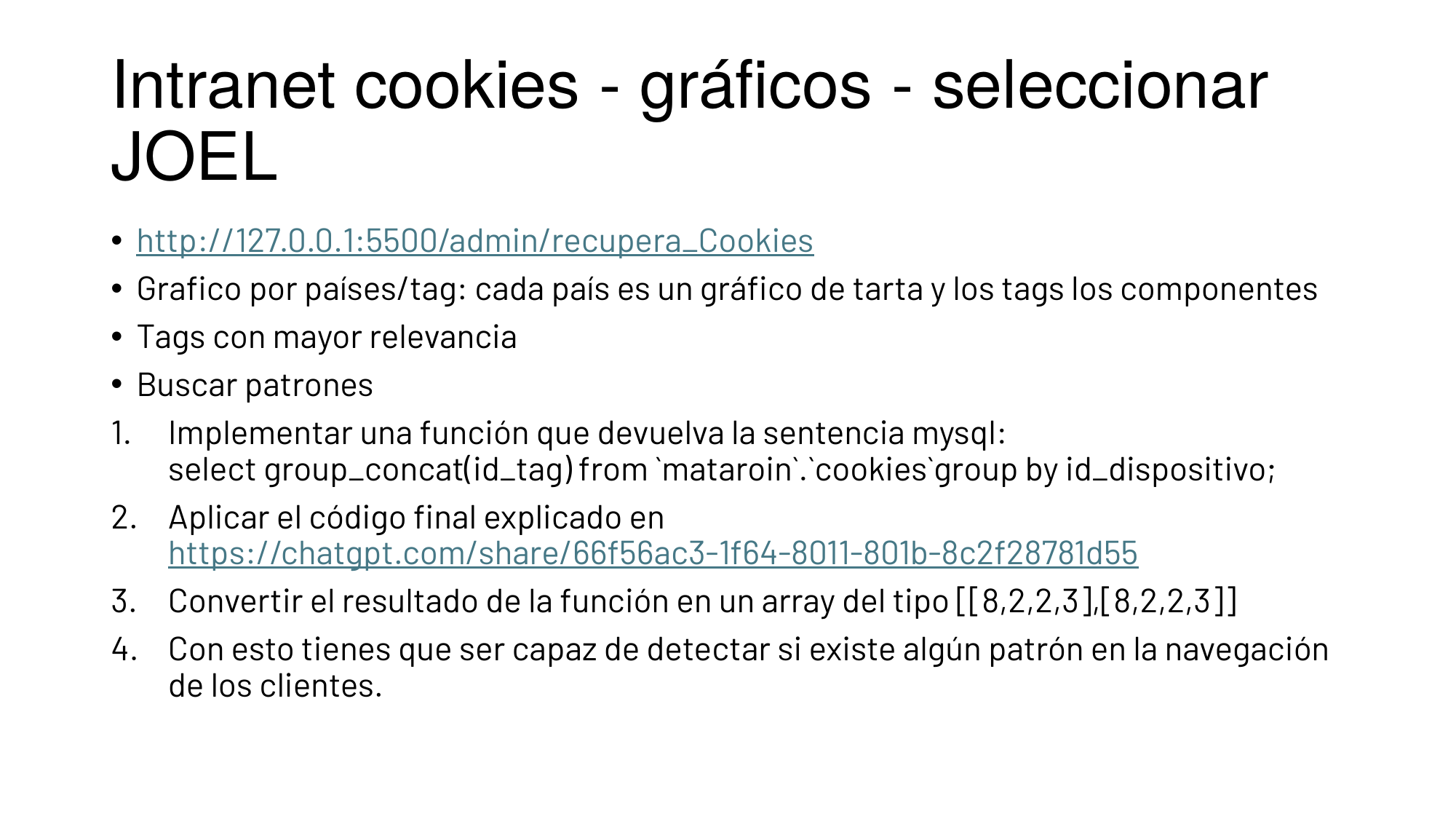

# Intranet cookies - gráficos - seleccionar JOEL
http://127.0.0.1:5500/admin/recupera_Cookies
Grafico por países/tag: cada país es un gráfico de tarta y los tags los componentes
Tags con mayor relevancia
Buscar patrones
Implementar una función que devuelva la sentencia mysql:
select group_concat(id_tag) from `mataroin`.`cookies`group by id_dispositivo;
Aplicar el código final explicado en https://chatgpt.com/share/66f56ac3-1f64-8011-801b-8c2f28781d55
Convertir el resultado de la función en un array del tipo [[8,2,2,3],[8,2,2,3]]
Con esto tienes que ser capaz de detectar si existe algún patrón en la navegación de los clientes.